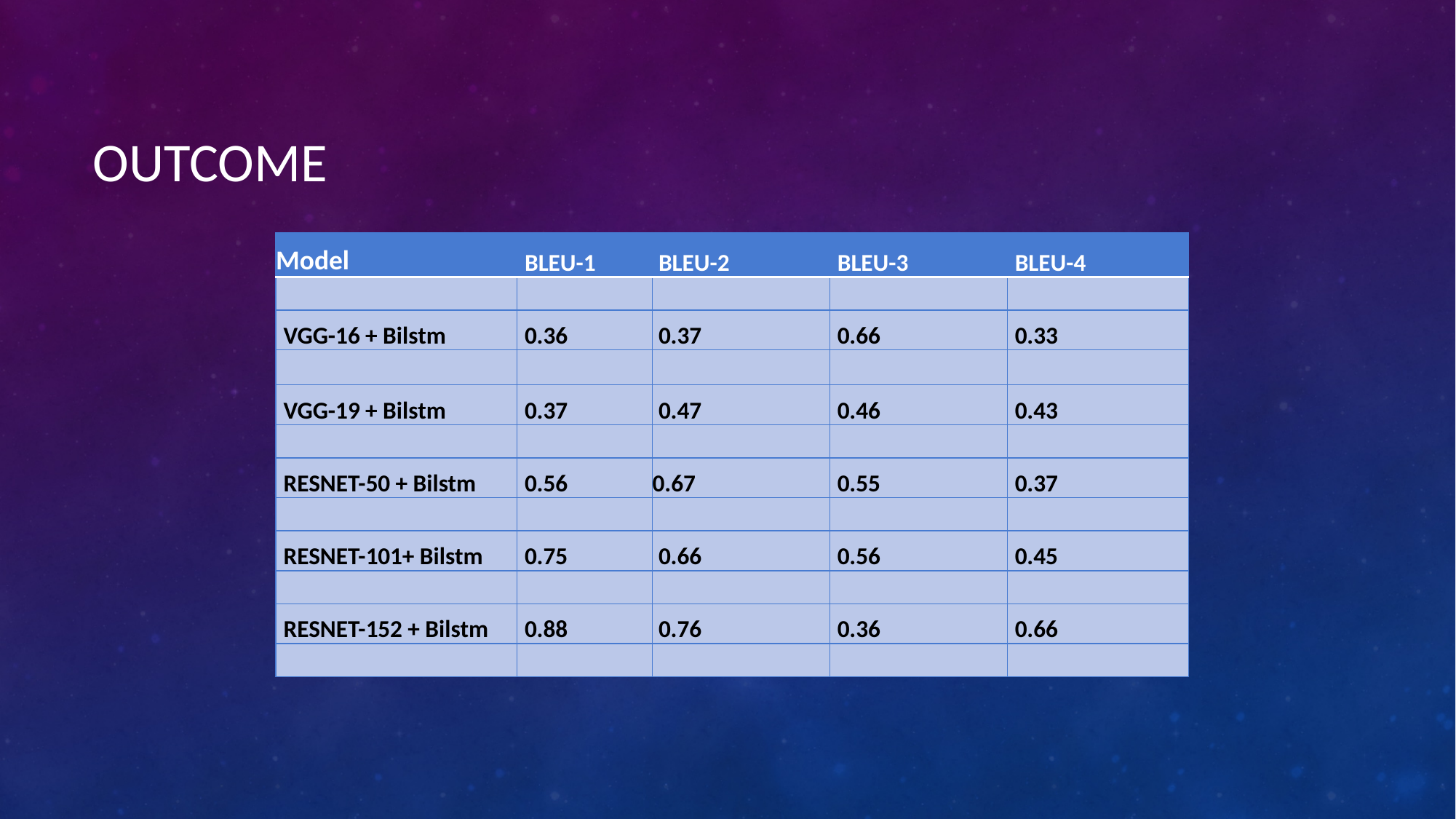

# Outcome
| Model | BLEU-1 | BLEU-2 | BLEU-3 | BLEU-4 |
| --- | --- | --- | --- | --- |
|  |  |  |  |  |
| VGG-16 + Bilstm | 0.36 | 0.37 | 0.66 | 0.33 |
|  |  |  |  |  |
| VGG-19 + Bilstm | 0.37 | 0.47 | 0.46 | 0.43 |
|  |  |  |  |  |
| RESNET-50 + Bilstm | 0.56 | 0.67 | 0.55 | 0.37 |
|  |  |  |  |  |
| RESNET-101+ Bilstm | 0.75 | 0.66 | 0.56 | 0.45 |
|  |  |  |  |  |
| RESNET-152 + Bilstm | 0.88 | 0.76 | 0.36 | 0.66 |
|  |  |  |  |  |